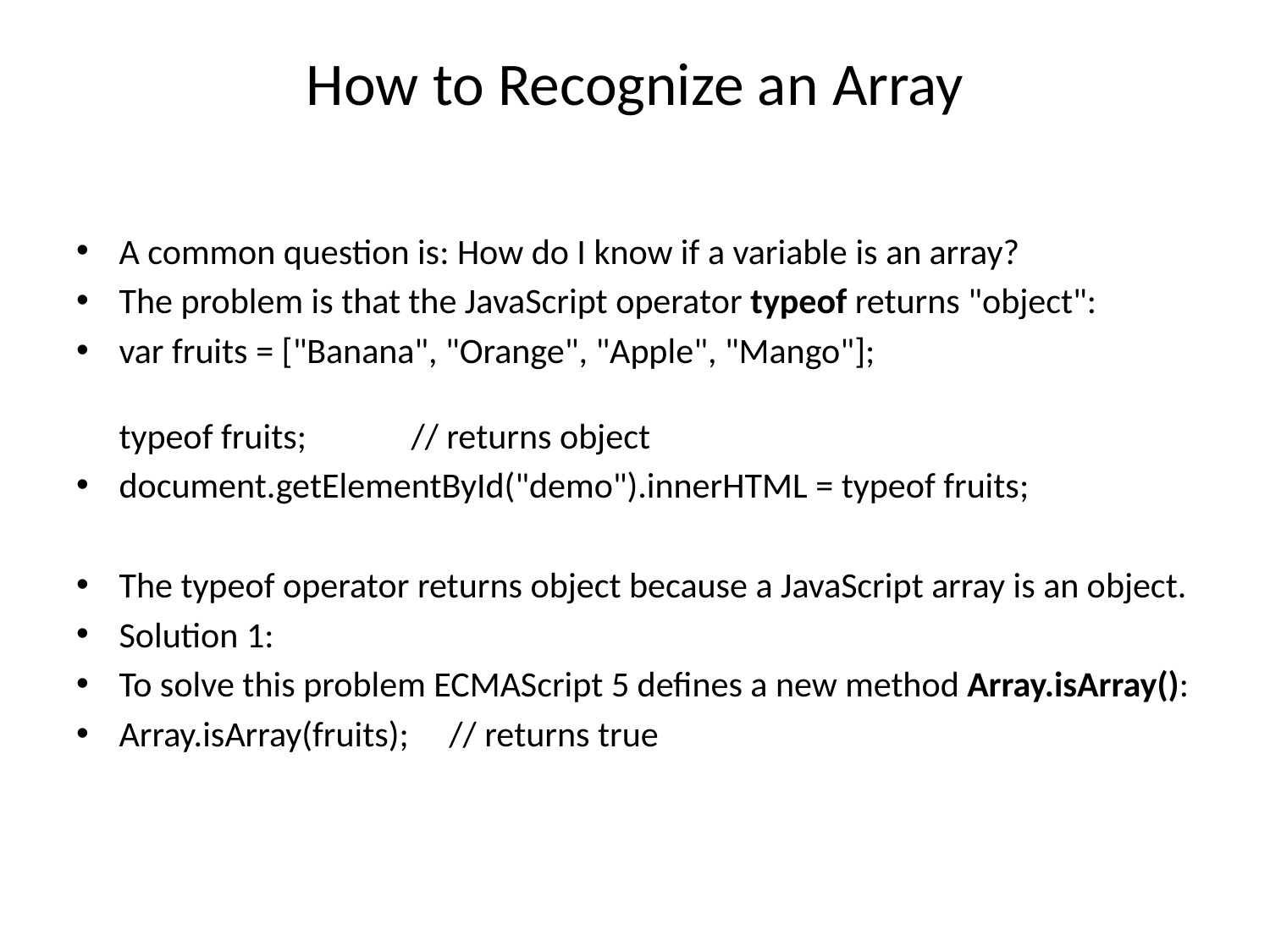

# How to Recognize an Array
A common question is: How do I know if a variable is an array?
The problem is that the JavaScript operator typeof returns "object":
var fruits = ["Banana", "Orange", "Apple", "Mango"];
typeof fruits;             // returns object
document.getElementById("demo").innerHTML = typeof fruits;

The typeof operator returns object because a JavaScript array is an object.
Solution 1:
To solve this problem ECMAScript 5 defines a new method Array.isArray():
Array.isArray(fruits);     // returns true